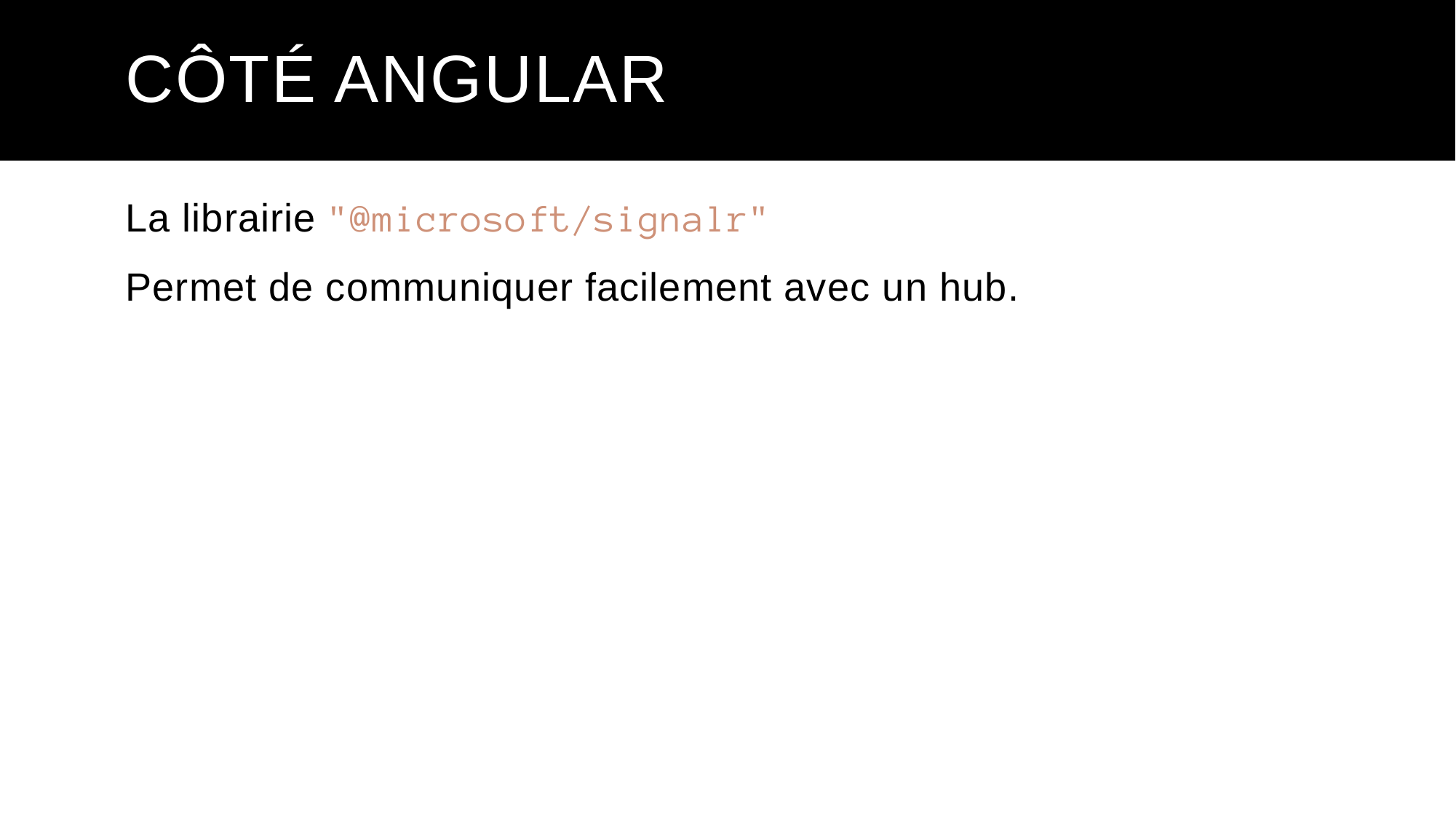

# Côté Angular
La librairie "@microsoft/signalr"
Permet de communiquer facilement avec un hub.